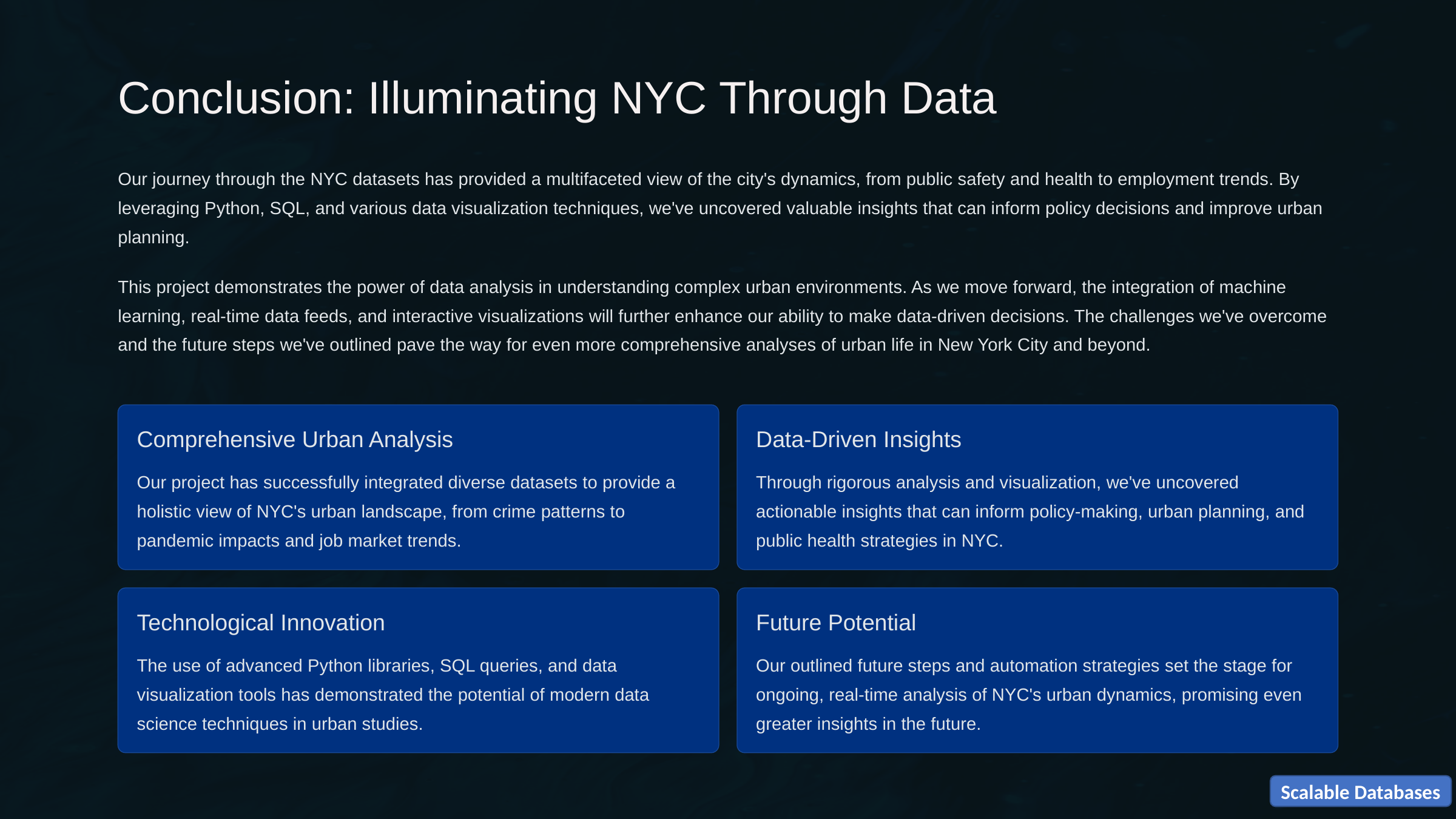

Conclusion: Illuminating NYC Through Data
Our journey through the NYC datasets has provided a multifaceted view of the city's dynamics, from public safety and health to employment trends. By leveraging Python, SQL, and various data visualization techniques, we've uncovered valuable insights that can inform policy decisions and improve urban planning.
This project demonstrates the power of data analysis in understanding complex urban environments. As we move forward, the integration of machine learning, real-time data feeds, and interactive visualizations will further enhance our ability to make data-driven decisions. The challenges we've overcome and the future steps we've outlined pave the way for even more comprehensive analyses of urban life in New York City and beyond.

Comprehensive Urban Analysis
Data-Driven Insights
Our project has successfully integrated diverse datasets to provide a holistic view of NYC's urban landscape, from crime patterns to pandemic impacts and job market trends.
Through rigorous analysis and visualization, we've uncovered actionable insights that can inform policy-making, urban planning, and public health strategies in NYC.

Technological Innovation
Future Potential
The use of advanced Python libraries, SQL queries, and data visualization tools has demonstrated the potential of modern data science techniques in urban studies.
Our outlined future steps and automation strategies set the stage for ongoing, real-time analysis of NYC's urban dynamics, promising even greater insights in the future.
Scalable Databases